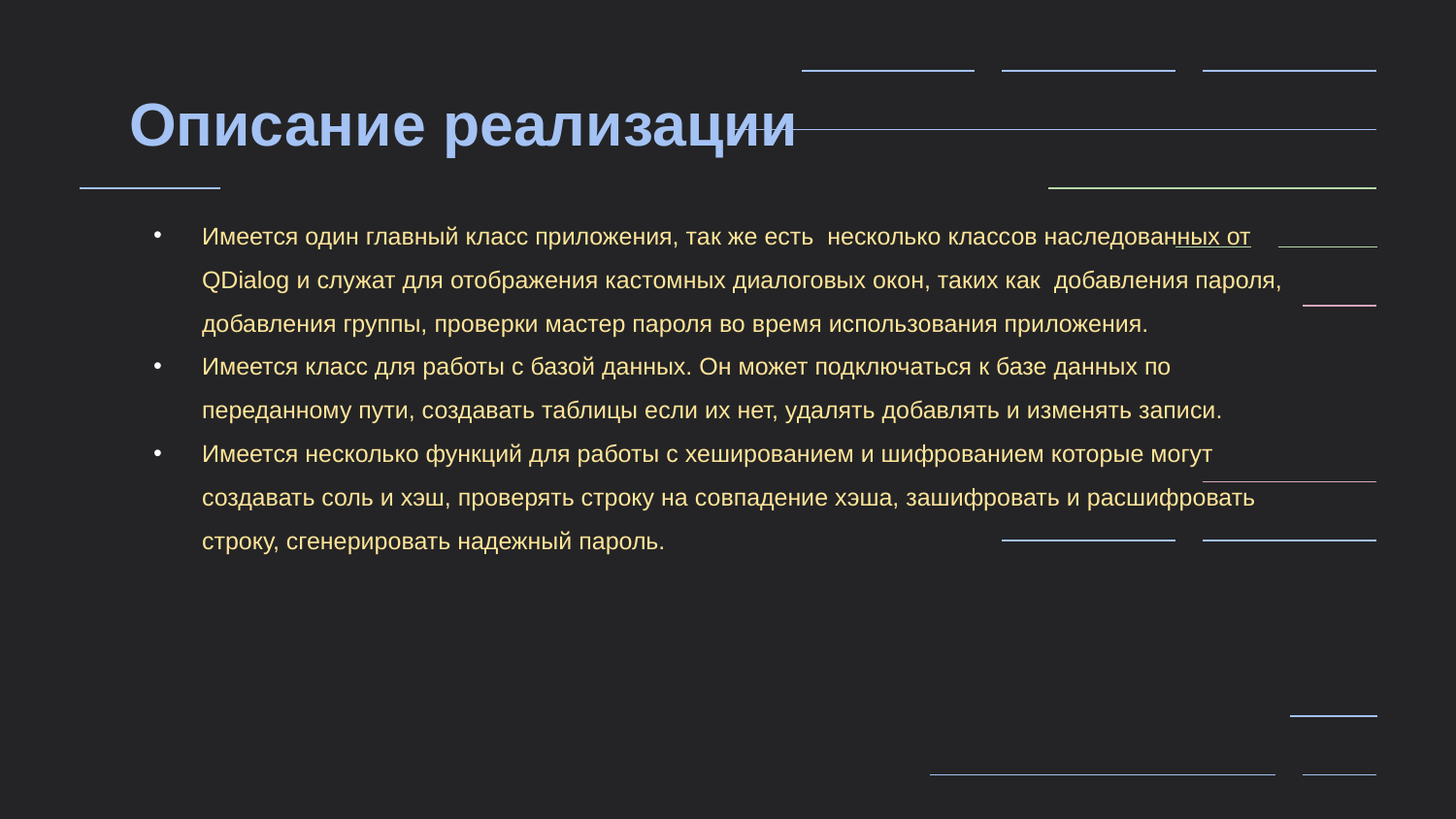

# Описание реализации
Имеется один главный класс приложения, так же есть  несколько классов наследованных от QDialog и служат для отображения кастомных диалоговых окон, таких как  добавления пароля, добавления группы, проверки мастер пароля во время использования приложения.
Имеется класс для работы с базой данных. Он может подключаться к базе данных по переданному пути, создавать таблицы если их нет, удалять добавлять и изменять записи.
Имеется несколько функций для работы с хешированием и шифрованием которые могут создавать соль и хэш, проверять строку на совпадение хэша, зашифровать и расшифровать строку, сгенерировать надежный пароль.